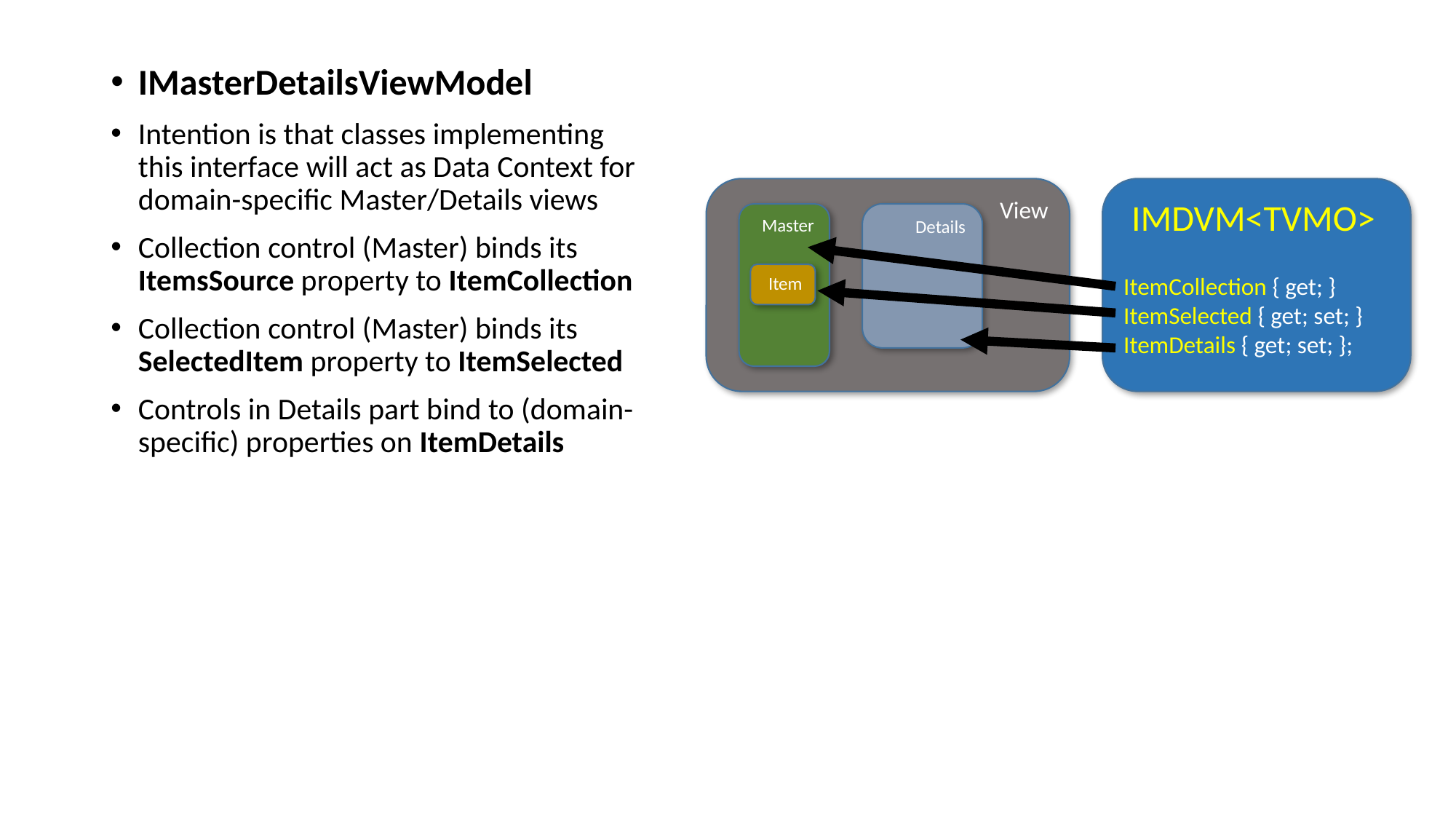

IMasterDetailsViewModel
Intention is that classes implementing this interface will act as Data Context for domain-specific Master/Details views
Collection control (Master) binds its ItemsSource property to ItemCollection
Collection control (Master) binds its SelectedItem property to ItemSelected
Controls in Details part bind to (domain-specific) properties on ItemDetails

IMDVM<TVMO>

ItemCollection { get; }
ItemSelected { get; set; }
ItemDetails { get; set; };
View
Master
Details
Item